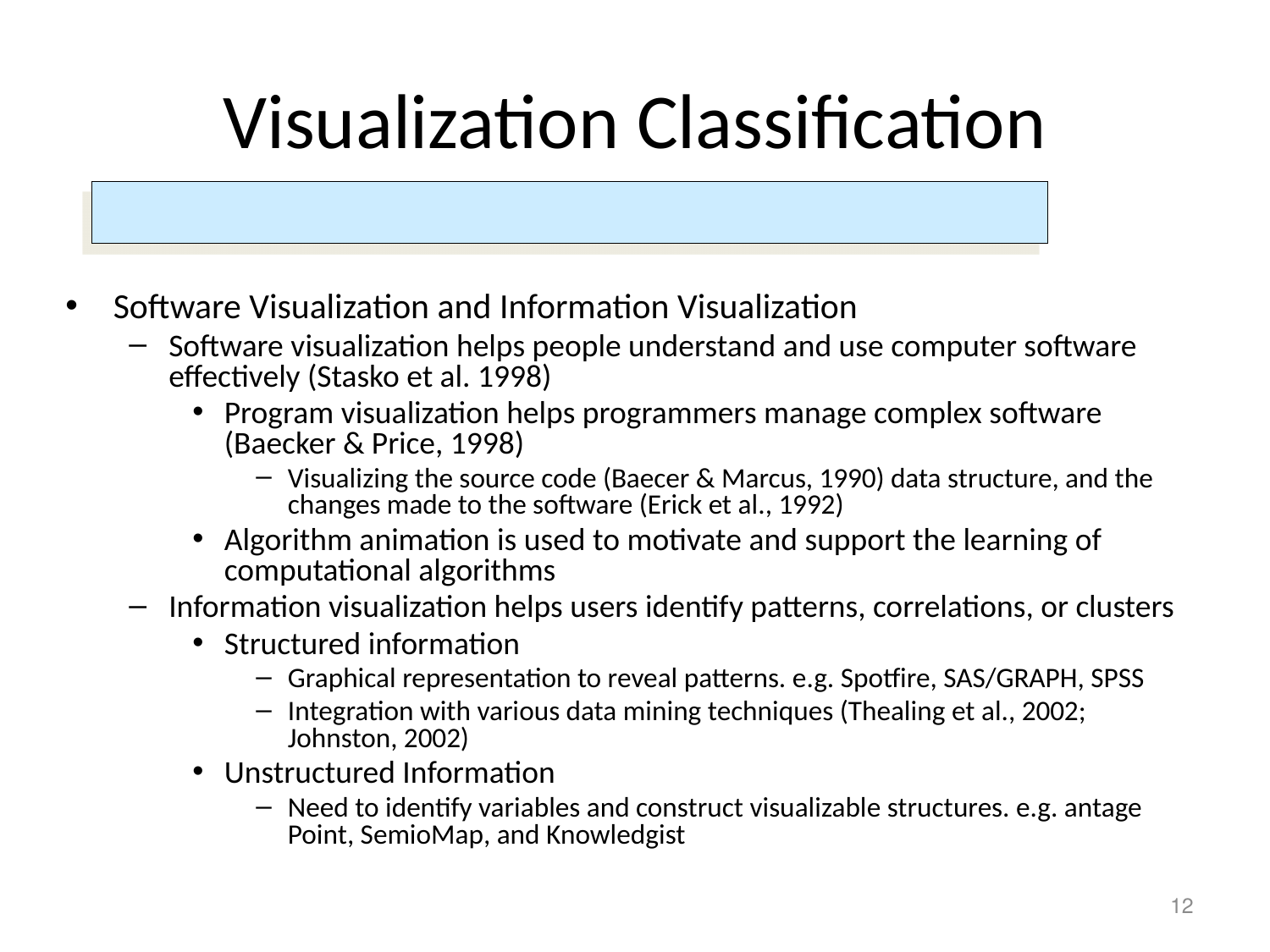

# Visualization Classification
Software Visualization and Information Visualization
Software visualization helps people understand and use computer software effectively (Stasko et al. 1998)
Program visualization helps programmers manage complex software (Baecker & Price, 1998)
Visualizing the source code (Baecer & Marcus, 1990) data structure, and the changes made to the software (Erick et al., 1992)
Algorithm animation is used to motivate and support the learning of computational algorithms
Information visualization helps users identify patterns, correlations, or clusters
Structured information
Graphical representation to reveal patterns. e.g. Spotfire, SAS/GRAPH, SPSS
Integration with various data mining techniques (Thealing et al., 2002; Johnston, 2002)
Unstructured Information
Need to identify variables and construct visualizable structures. e.g. antage Point, SemioMap, and Knowledgist
12